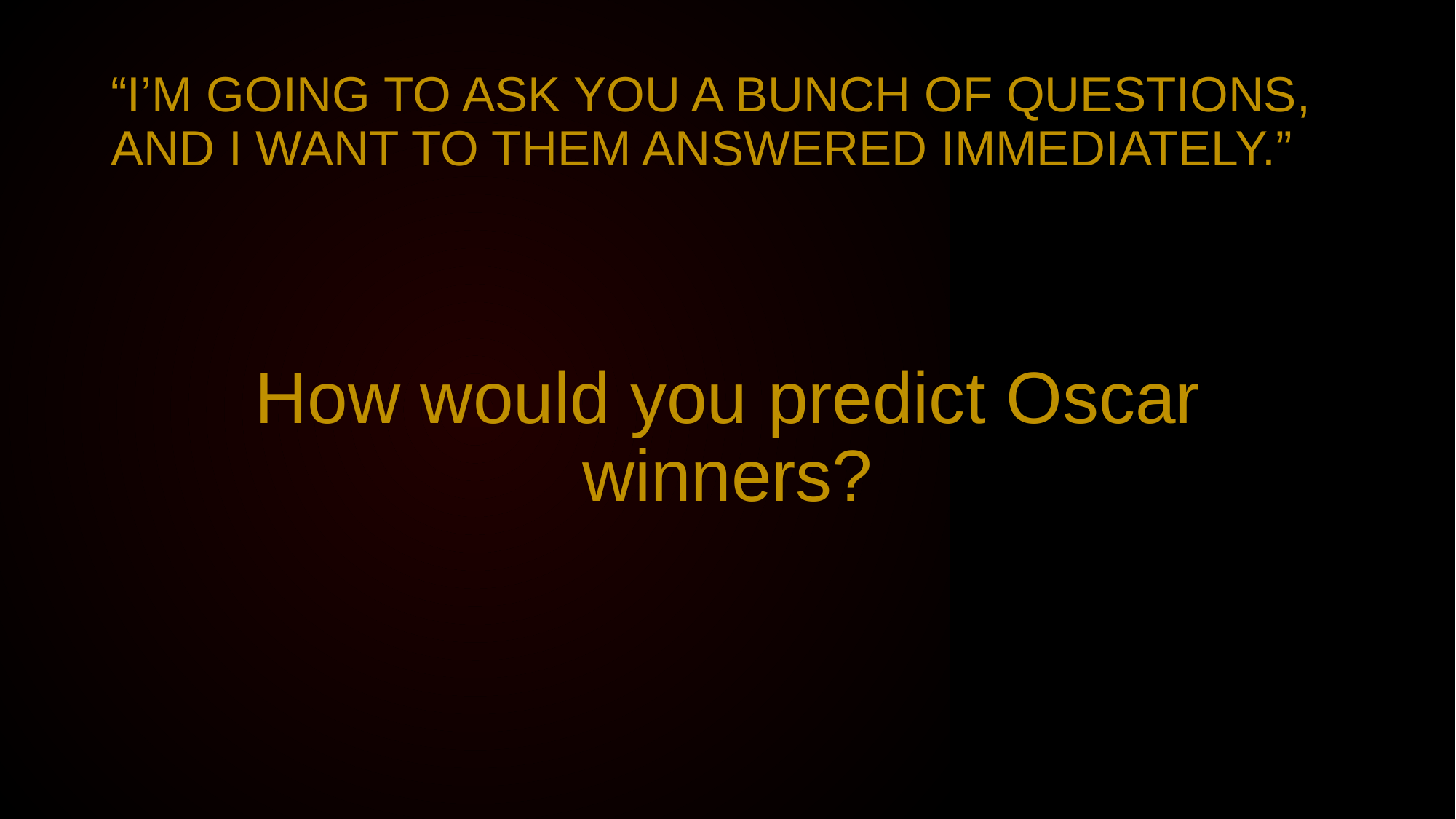

# “I’m going to ask you a bunch of questions, and I want to them answered immediately.”
How would you predict Oscar winners?